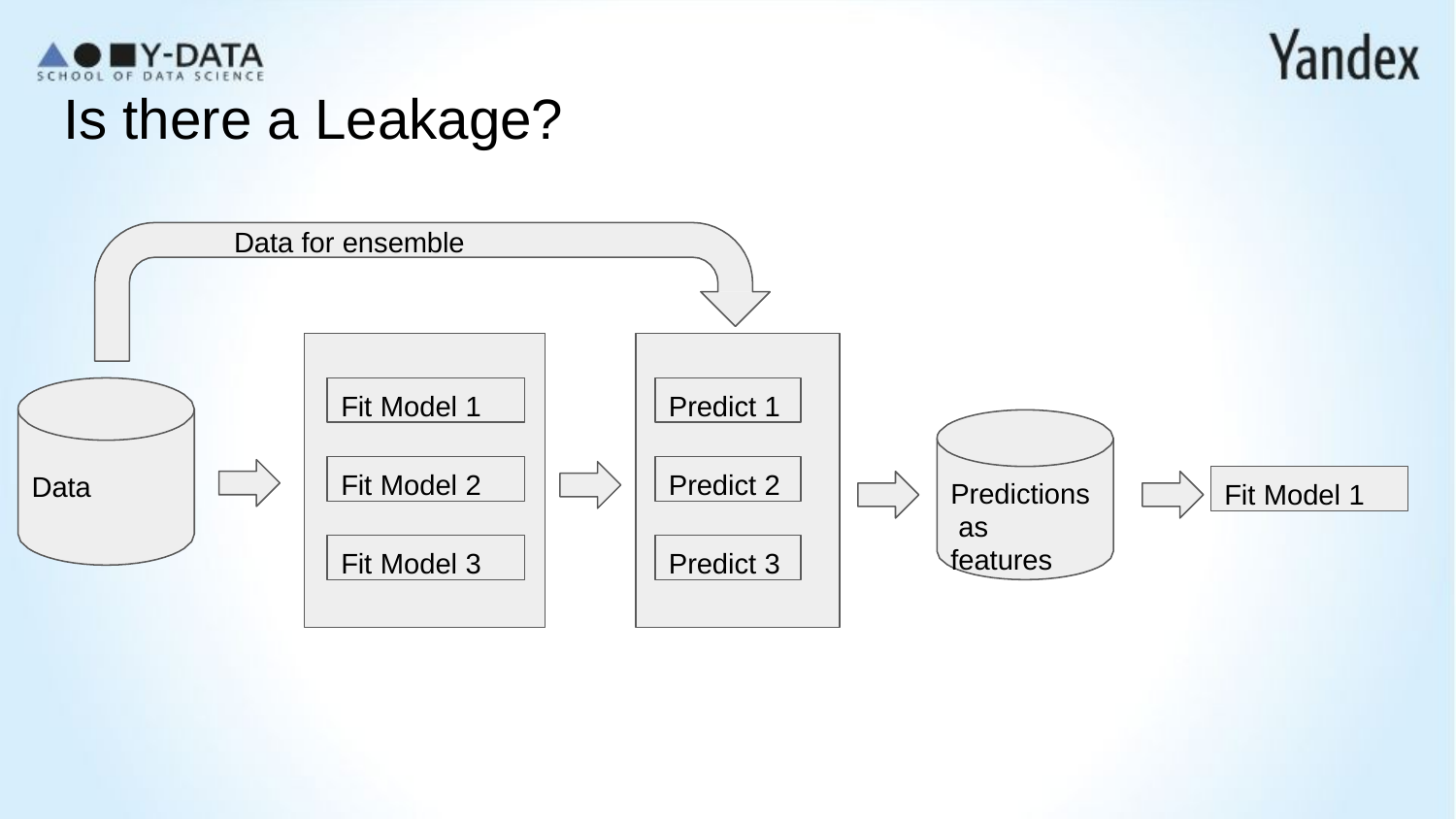

# Is there a Leakage?

Data for ensemble

Fit Model 1
Predict 1

Fit Model 2
Predict 2

Fit Model 1
Data

Predictions  as features
Fit Model 3
Predict 3